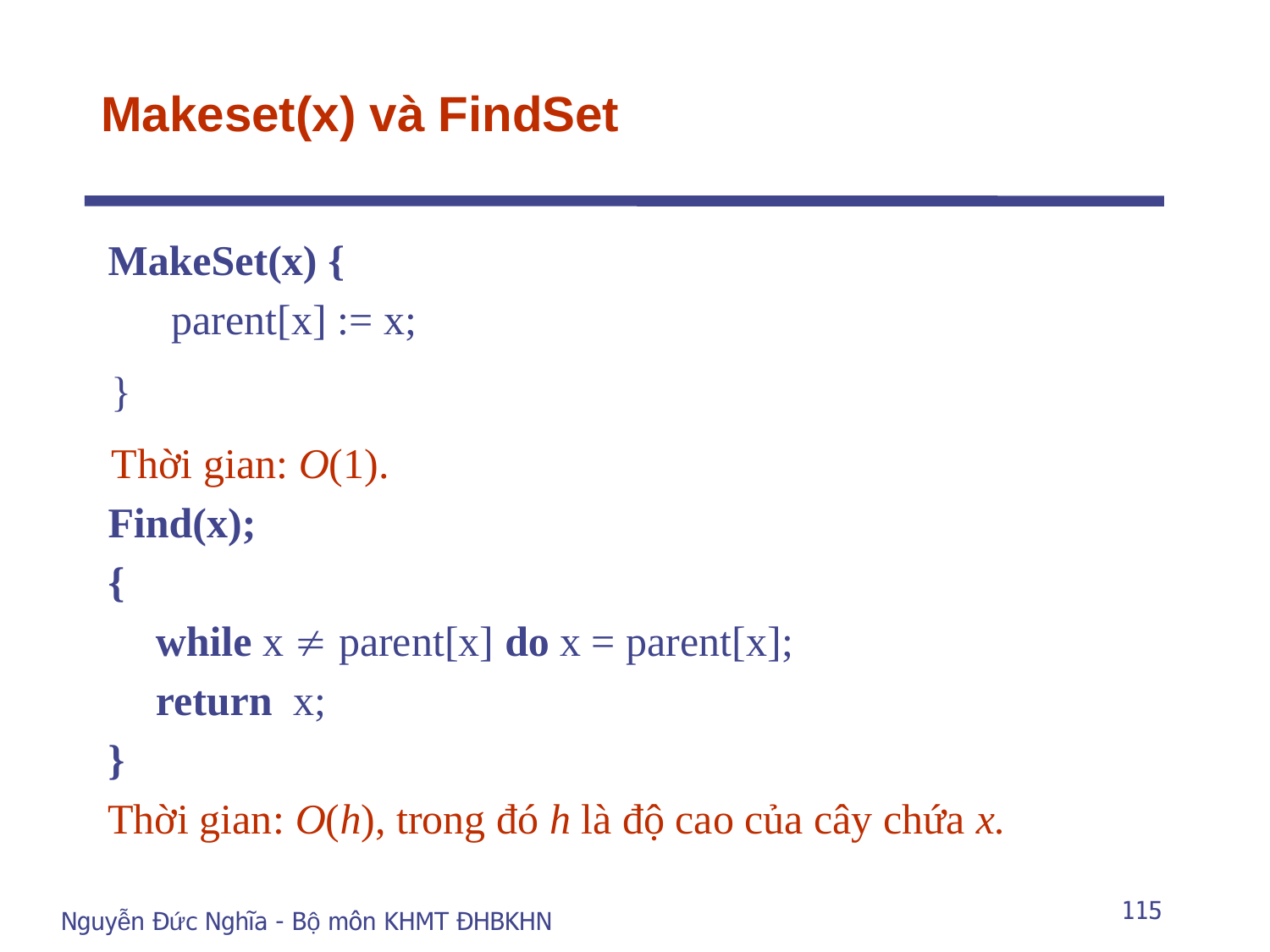

# Makeset(x) và FindSet
MakeSet(x) {
      parent[x] := x;
}
Thời gian: O(1).
Find(x);
{
	while x ≠ parent[x] do x = parent[x];
	return  x;
}
Thời gian: O(h), trong đó h là độ cao của cây chứa x.

115
Nguyễn Đức Nghĩa - Bộ môn KHMT ĐHBKHN